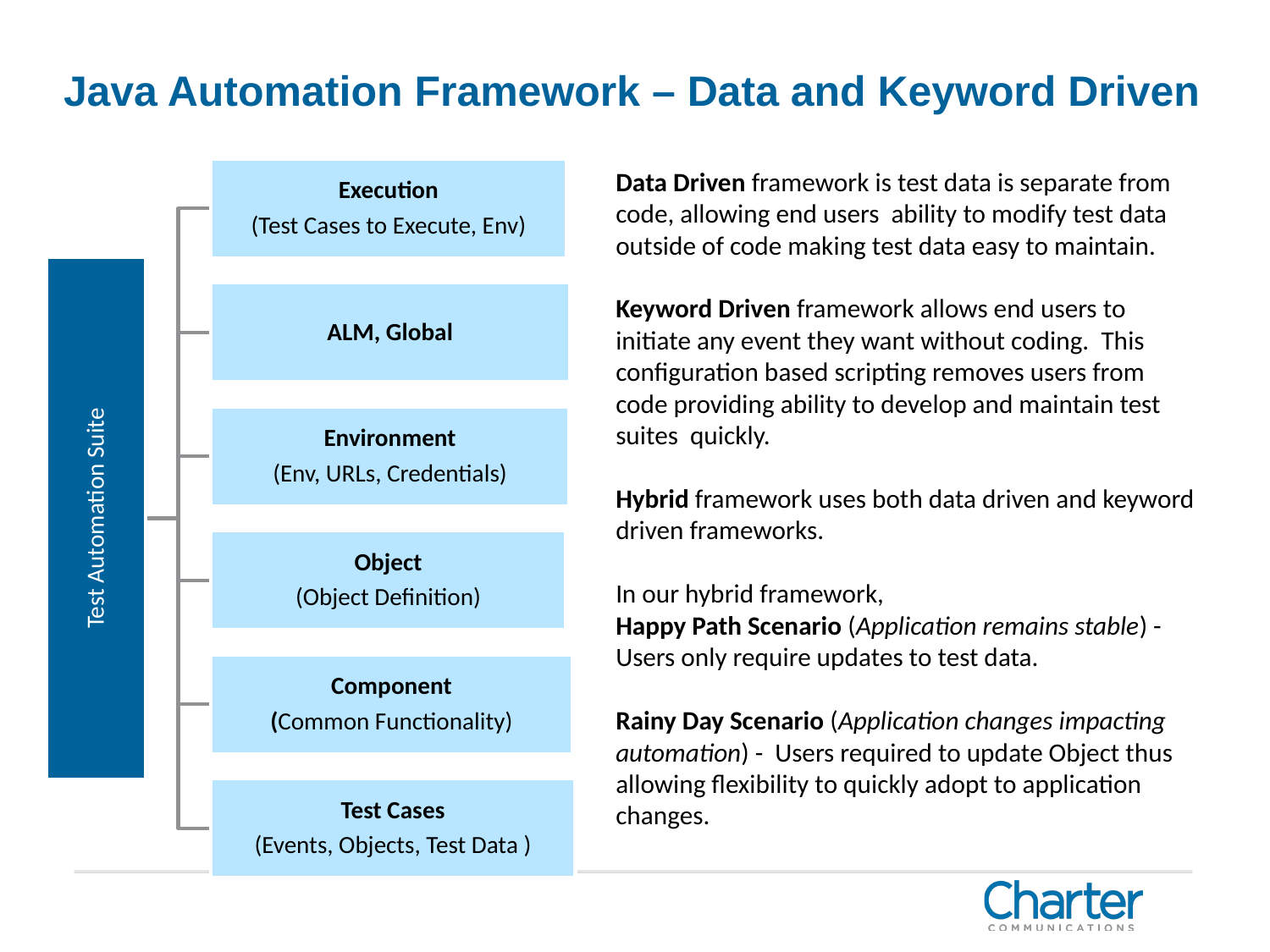

# Java Automation Framework – Data and Keyword Driven

Test Automation Suite
Execution
(Test Cases to Execute, Env)
ALM, Global
Environment
(Env, URLs, Credentials)
Object
(Object Definition)
Component
(Common Functionality)
Test Cases
(Events, Objects, Test Data )
Data Driven framework is test data is separate from code, allowing end users  ability to modify test data outside of code making test data easy to maintain.

Keyword Driven framework allows end users to initiate any event they want without coding.  This configuration based scripting removes users from code providing ability to develop and maintain test suites  quickly.

Hybrid framework uses both data driven and keyword driven frameworks.

In our hybrid framework,
Happy Path Scenario (Application remains stable) -  Users only require updates to test data.

Rainy Day Scenario (Application changes impacting automation) -  Users required to update Object thus allowing flexibility to quickly adopt to application changes.